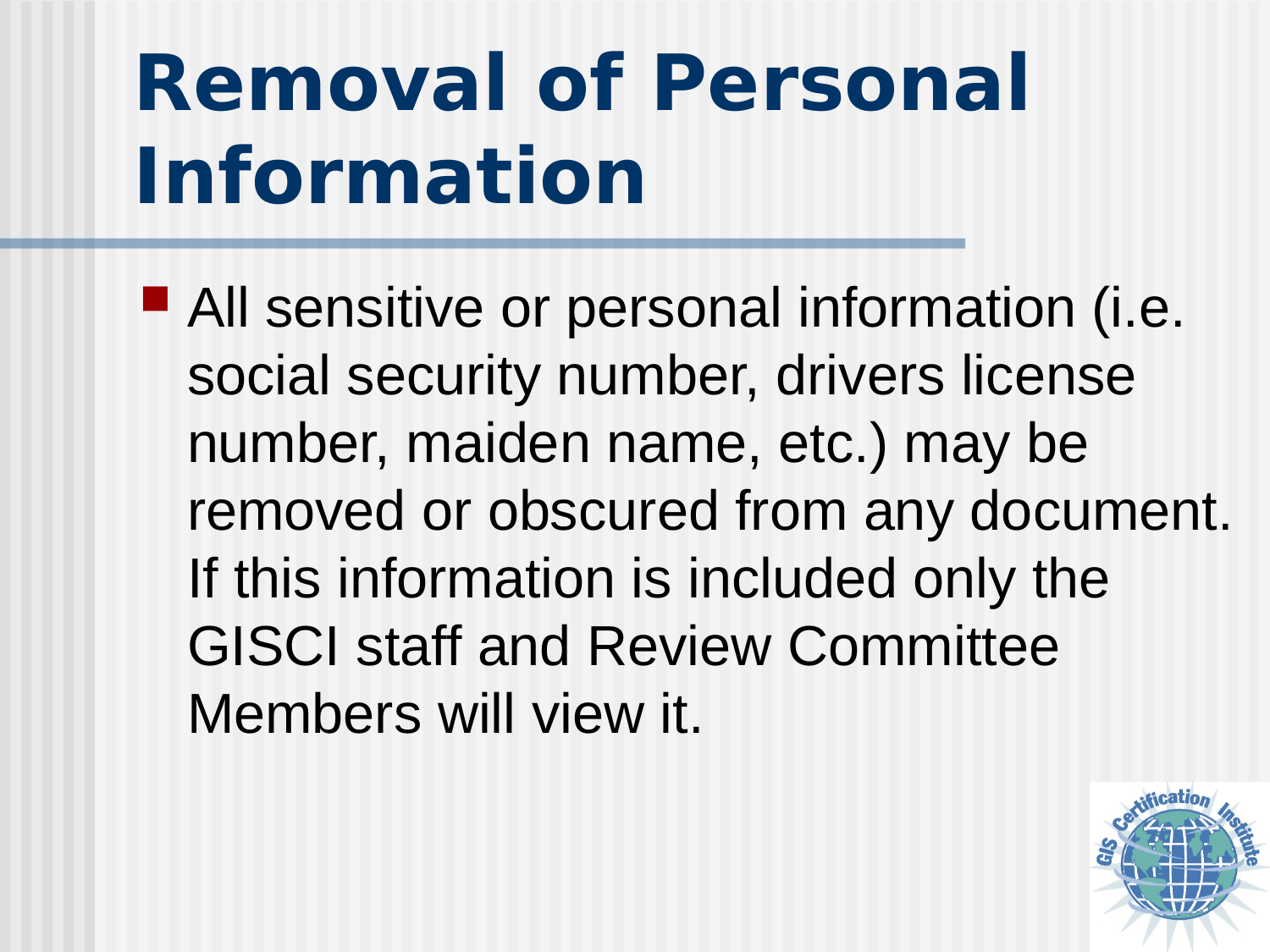

# Removal of Personal Information
All sensitive or personal information (i.e. social security number, drivers license number, maiden name, etc.) may be removed or obscured from any document. If this information is included only the GISCI staff and Review Committee Members will view it.